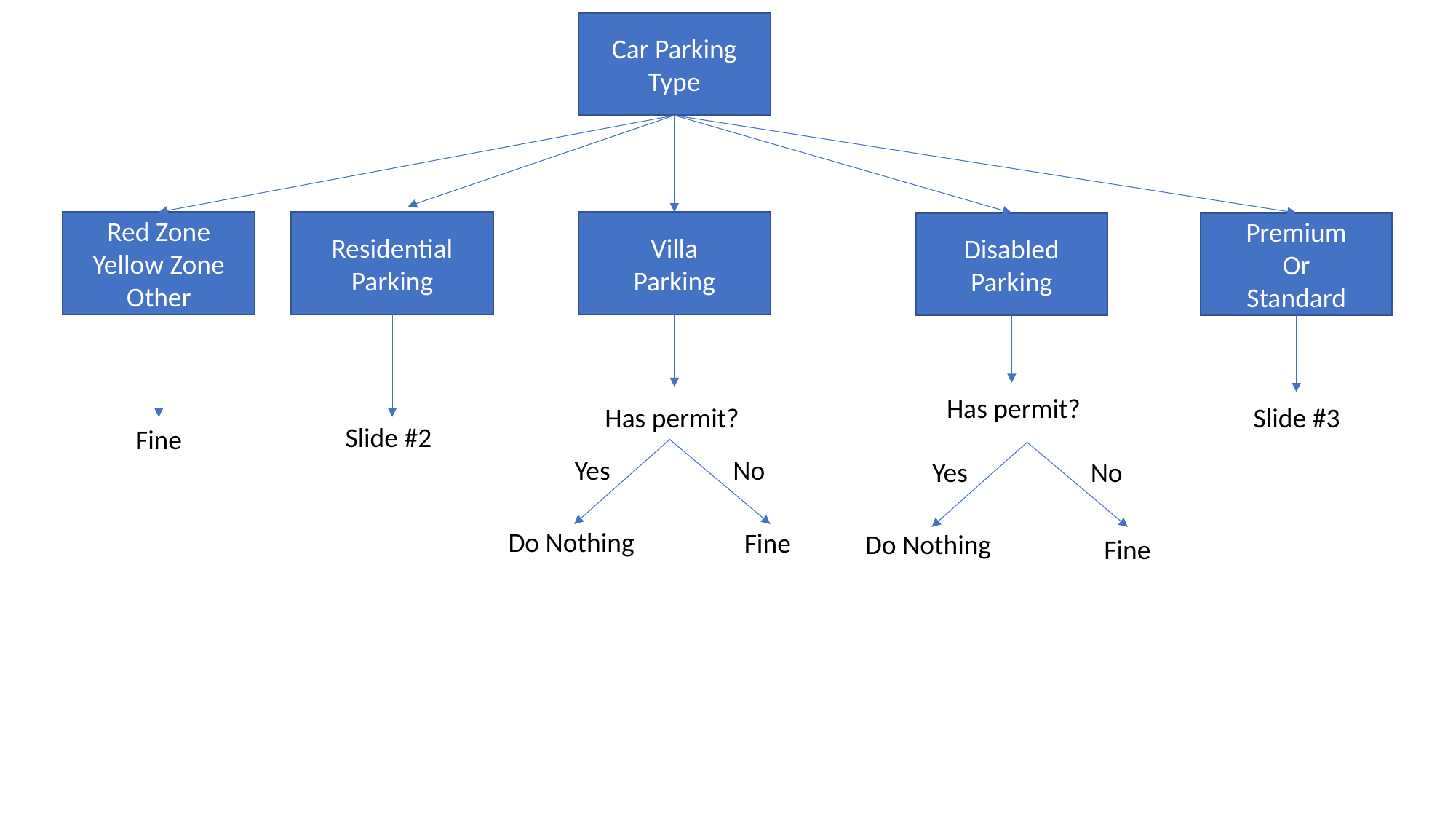

Car Parking Type
Red Zone
Yellow Zone
Other
Villa
Parking
Residential
Parking
Disabled
Parking
Premium
Or
Standard
Has permit?
Slide #3
Has permit?
Slide #2
Fine
Yes
No
Yes
No
Do Nothing
Fine
Do Nothing
Fine